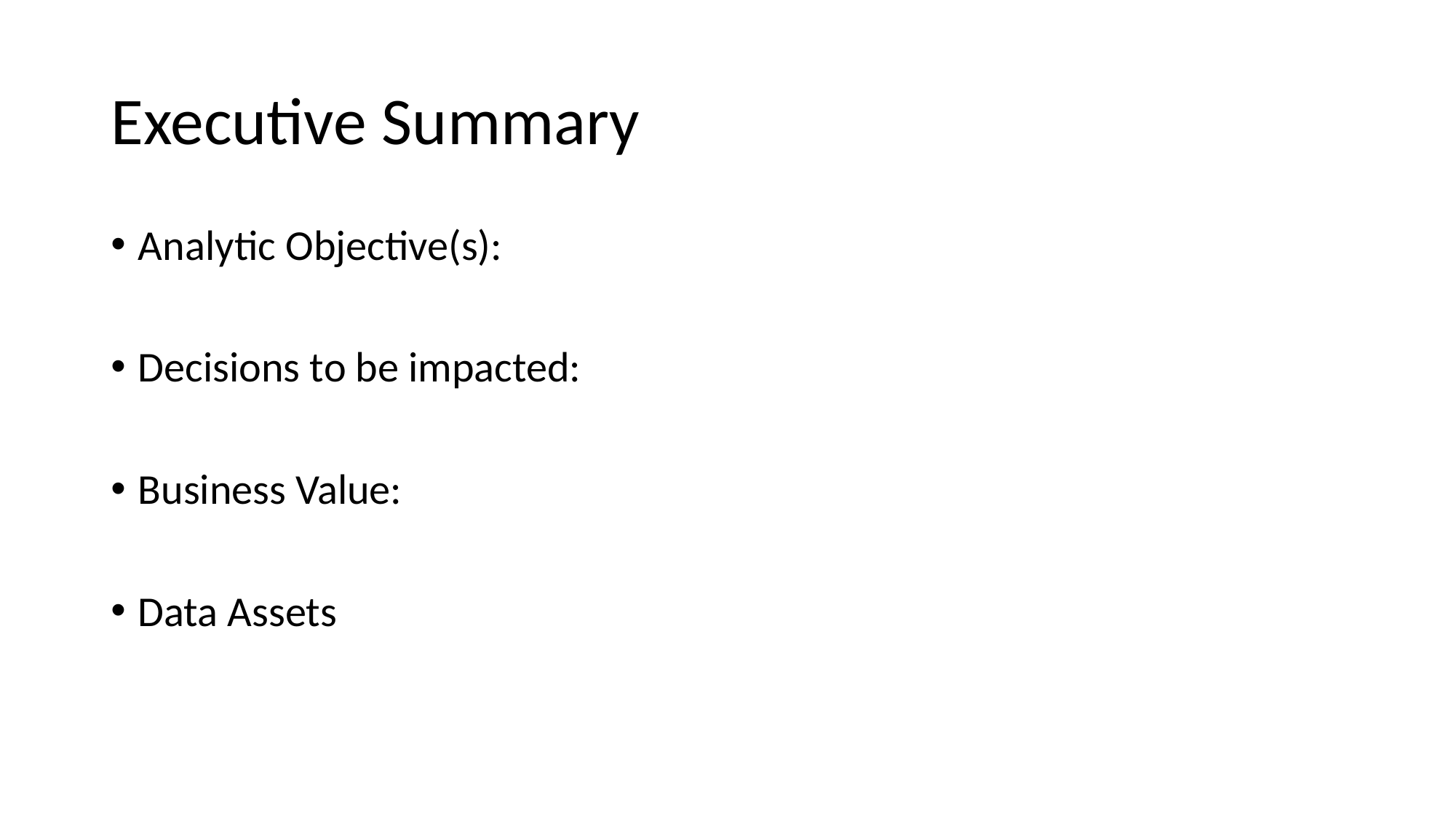

# Executive Summary
Analytic Objective(s):

Decisions to be impacted:

Business Value:

Data Assets